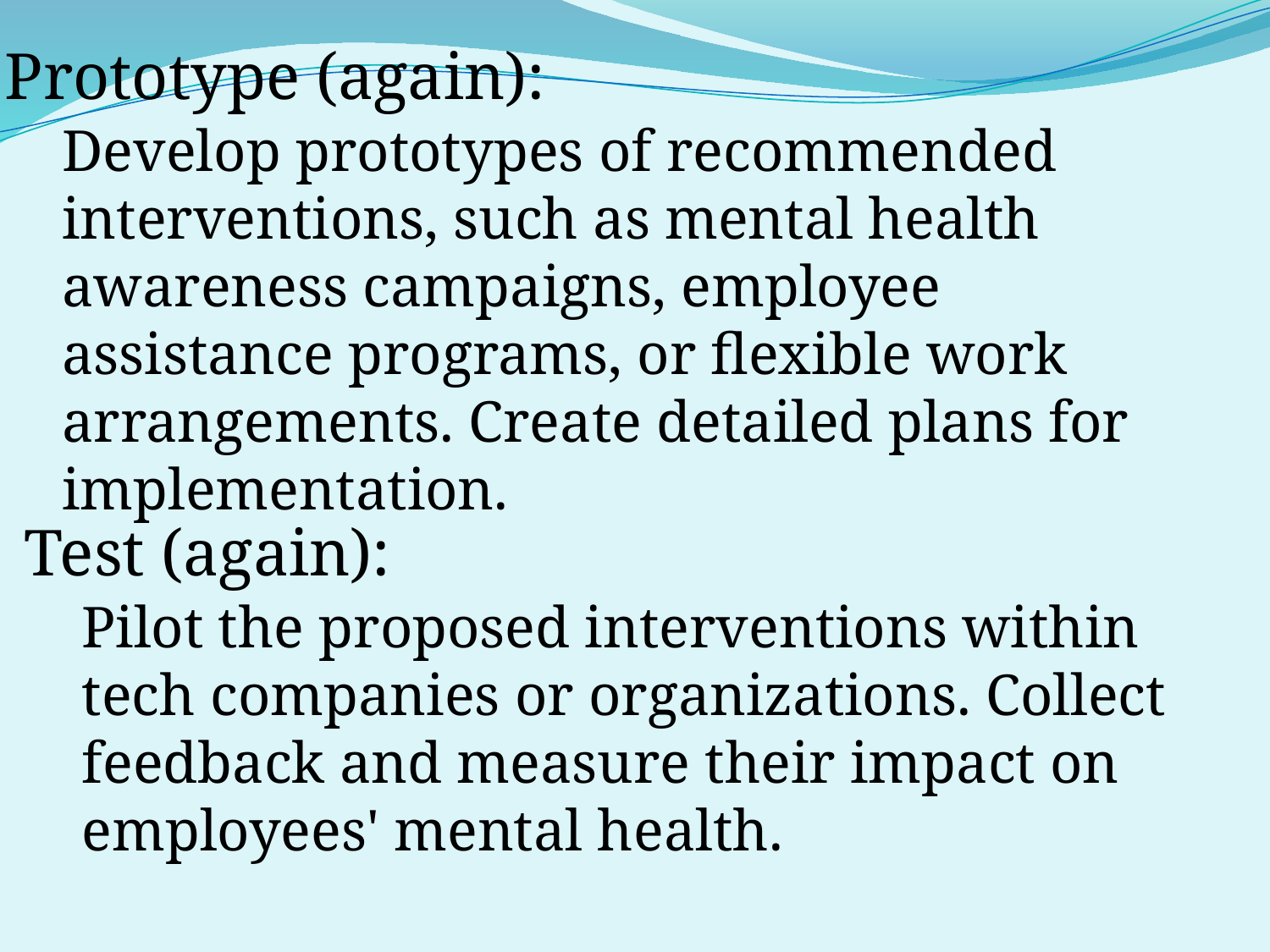

Prototype (again):
Develop prototypes of recommended interventions, such as mental health awareness campaigns, employee assistance programs, or flexible work arrangements. Create detailed plans for implementation.
Test (again):
Pilot the proposed interventions within tech companies or organizations. Collect feedback and measure their impact on employees' mental health.